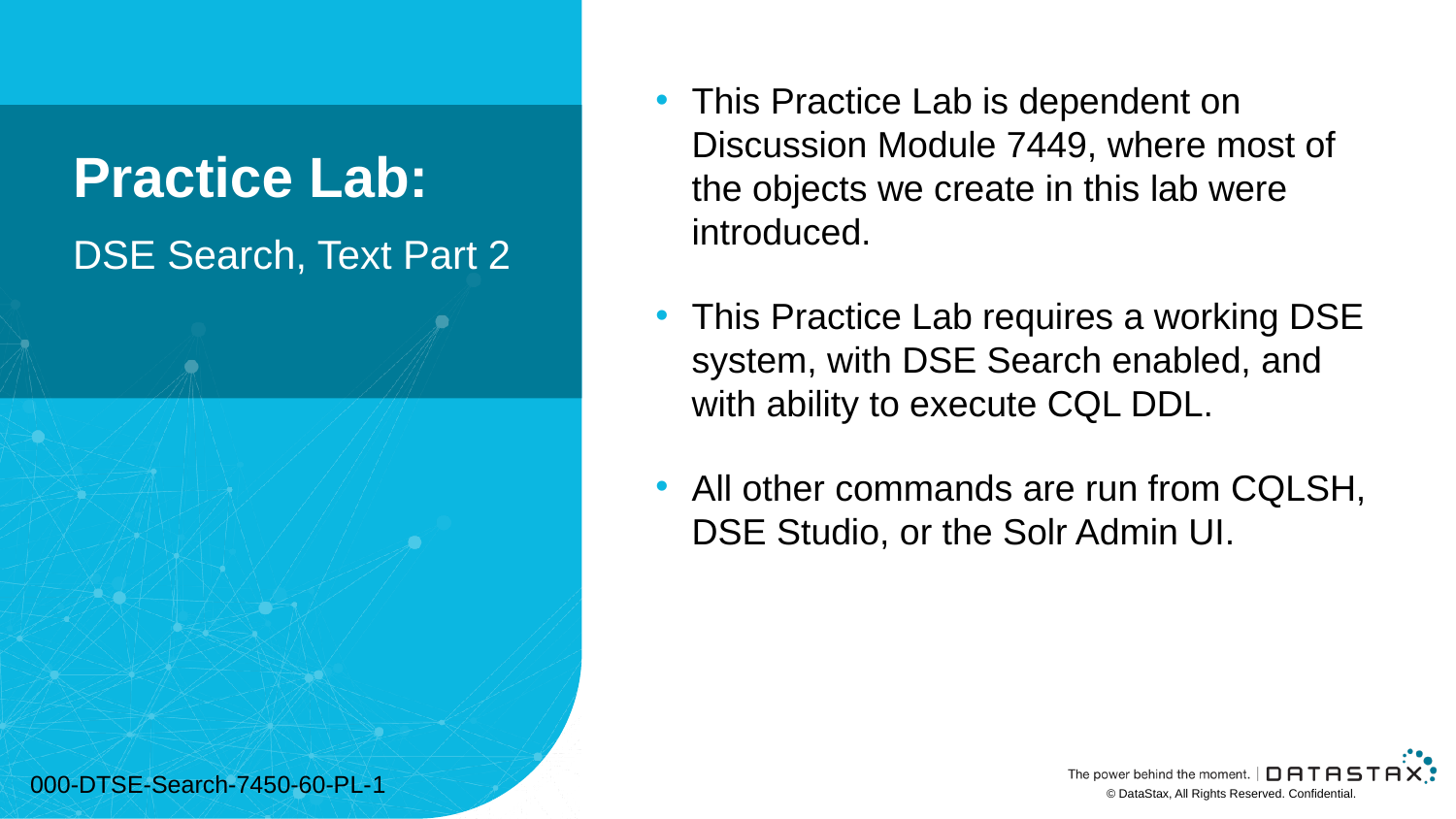

This Practice Lab is dependent on Discussion Module 7449, where most of the objects we create in this lab were introduced.
This Practice Lab requires a working DSE system, with DSE Search enabled, and with ability to execute CQL DDL.
All other commands are run from CQLSH, DSE Studio, or the Solr Admin UI.

# Practice Lab:
DSE Search, Text Part 2
000-DTSE-Search-7450-60-PL-1
© DataStax, All Rights Reserved. Confidential.